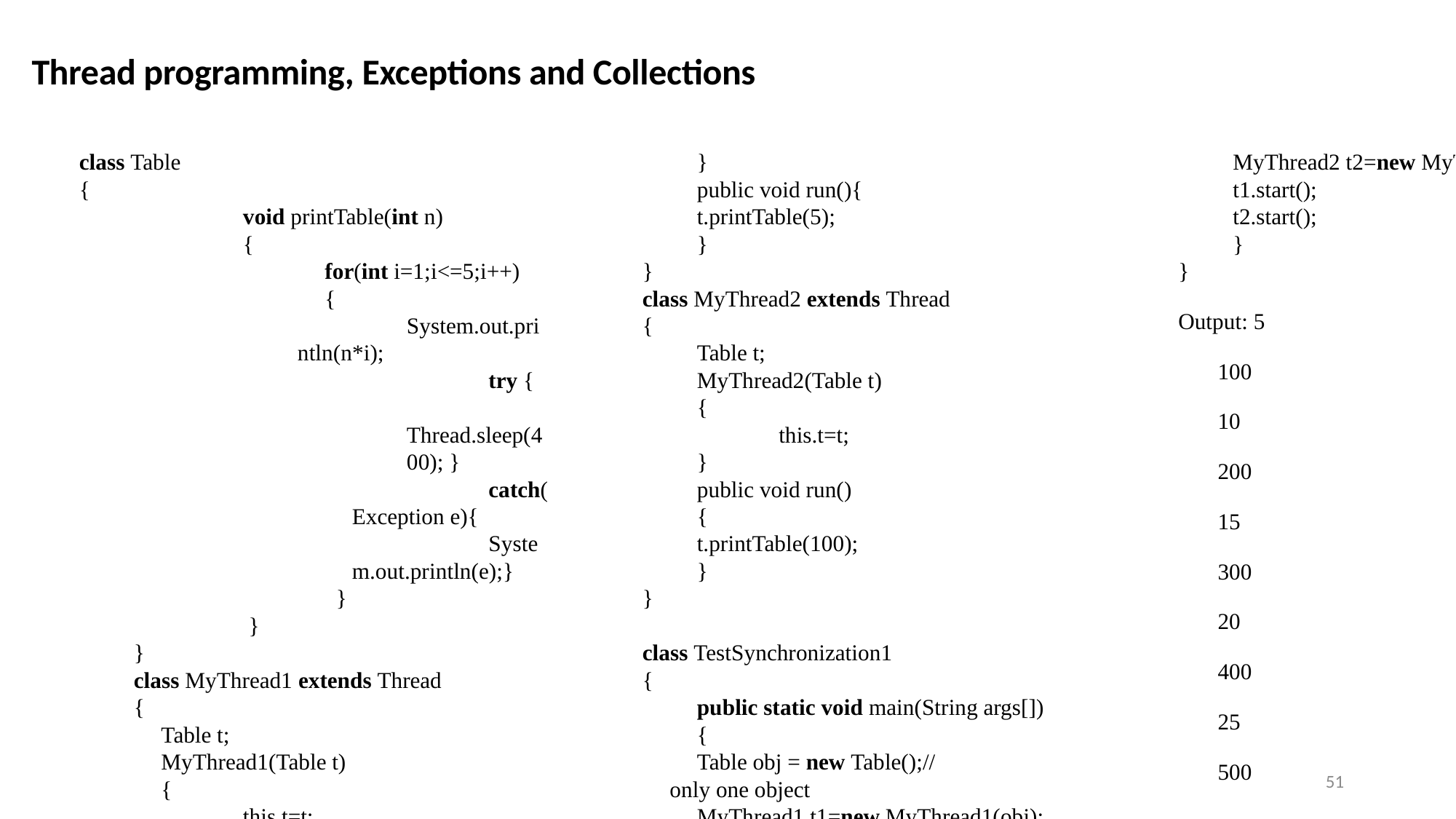

Thread programming, Exceptions and Collections
class Table
{
void printTable(int n)
{
for(int i=1;i<=5;i++)
{
System.out.println(n*i);
try {
 Thread.sleep(400); }
catch(Exception e){
System.out.println(e);}
  }
 }
}
class MyThread1 extends Thread
{
Table t;
MyThread1(Table t)
{
this.t=t;
}
public void run(){
t.printTable(5);
}
}
class MyThread2 extends Thread
{
Table t;
MyThread2(Table t)
{
this.t=t;
}
public void run()
{
t.printTable(100);
}
}

class TestSynchronization1
{
public static void main(String args[])
{
Table obj = new Table();//only one object
MyThread1 t1=new MyThread1(obj);
MyThread2 t2=new MyThread2(obj);
t1.start();
t2.start();
}
}
Output: 5
       100
       10
       200
       15
       300
       20
       400
       25
       500

51